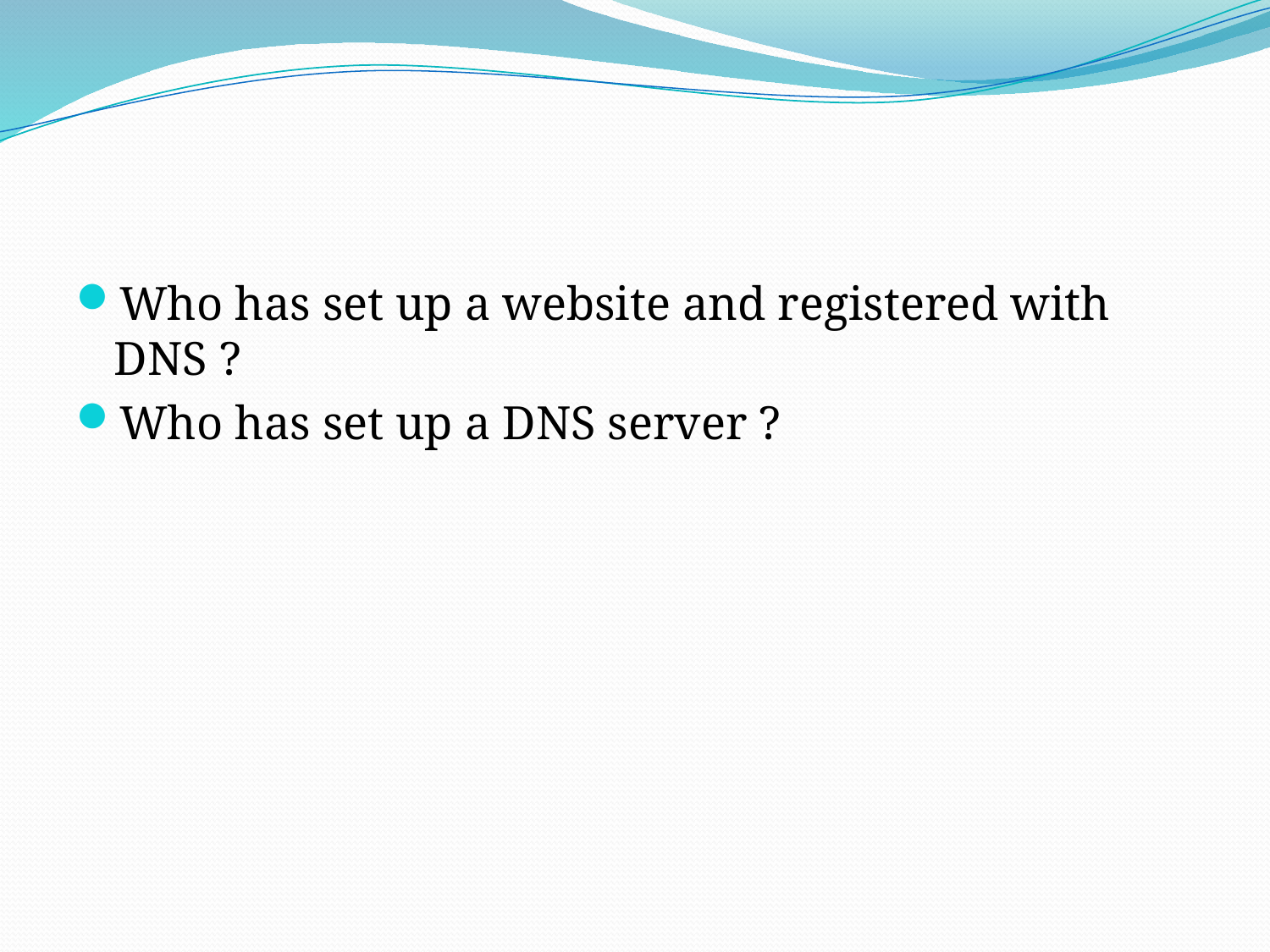

#
Who has set up a website and registered with DNS ?
Who has set up a DNS server ?